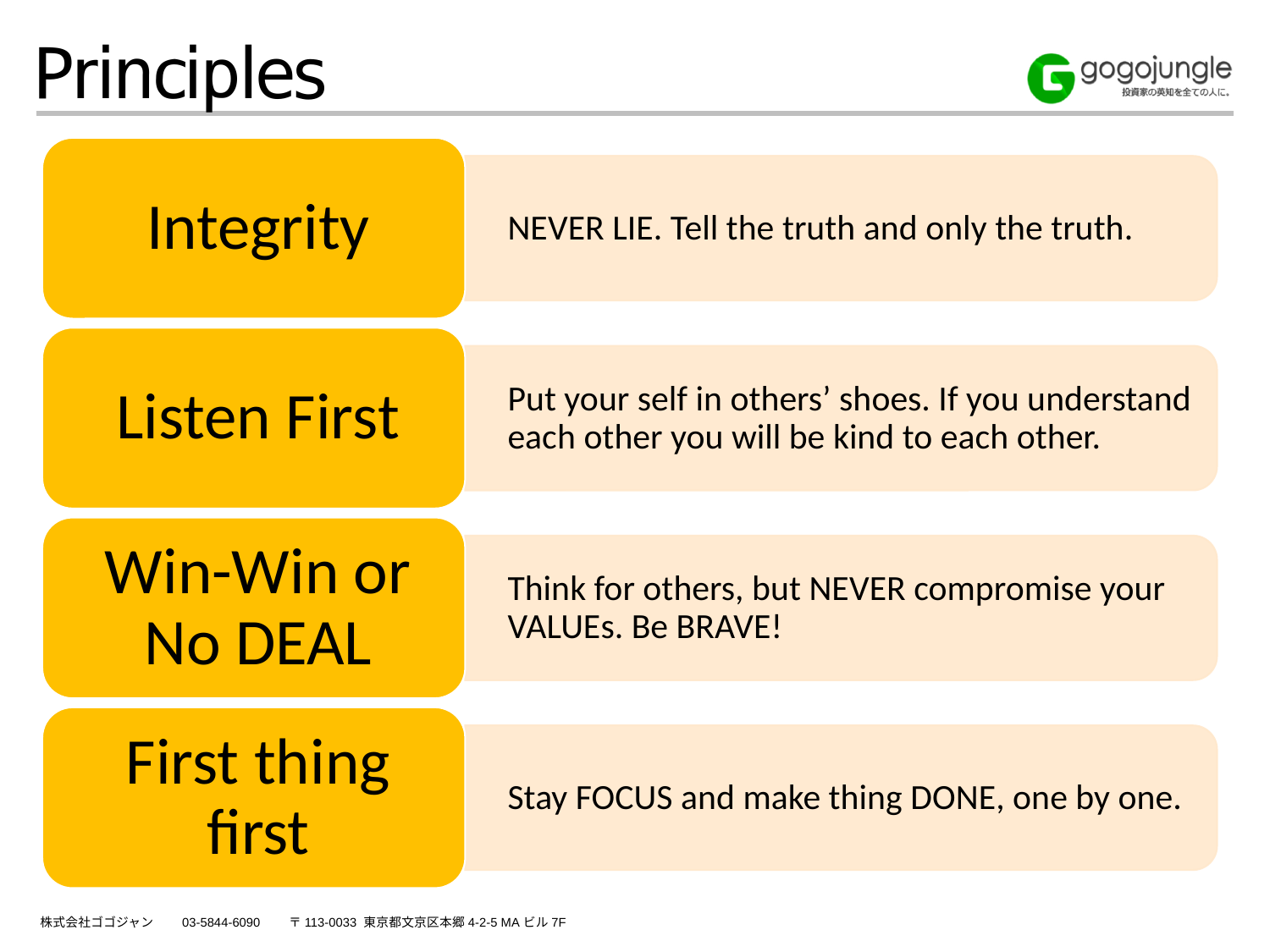

Principles
	NEVER LIE. Tell the truth and only the truth.
Integrity
	Put your self in others’ shoes. If you understand each other you will be kind to each other.
Listen First
	Think for others, but NEVER compromise your VALUEs. Be BRAVE!
Win-Win or No DEAL
	Stay FOCUS and make thing DONE, one by one.
First thing first